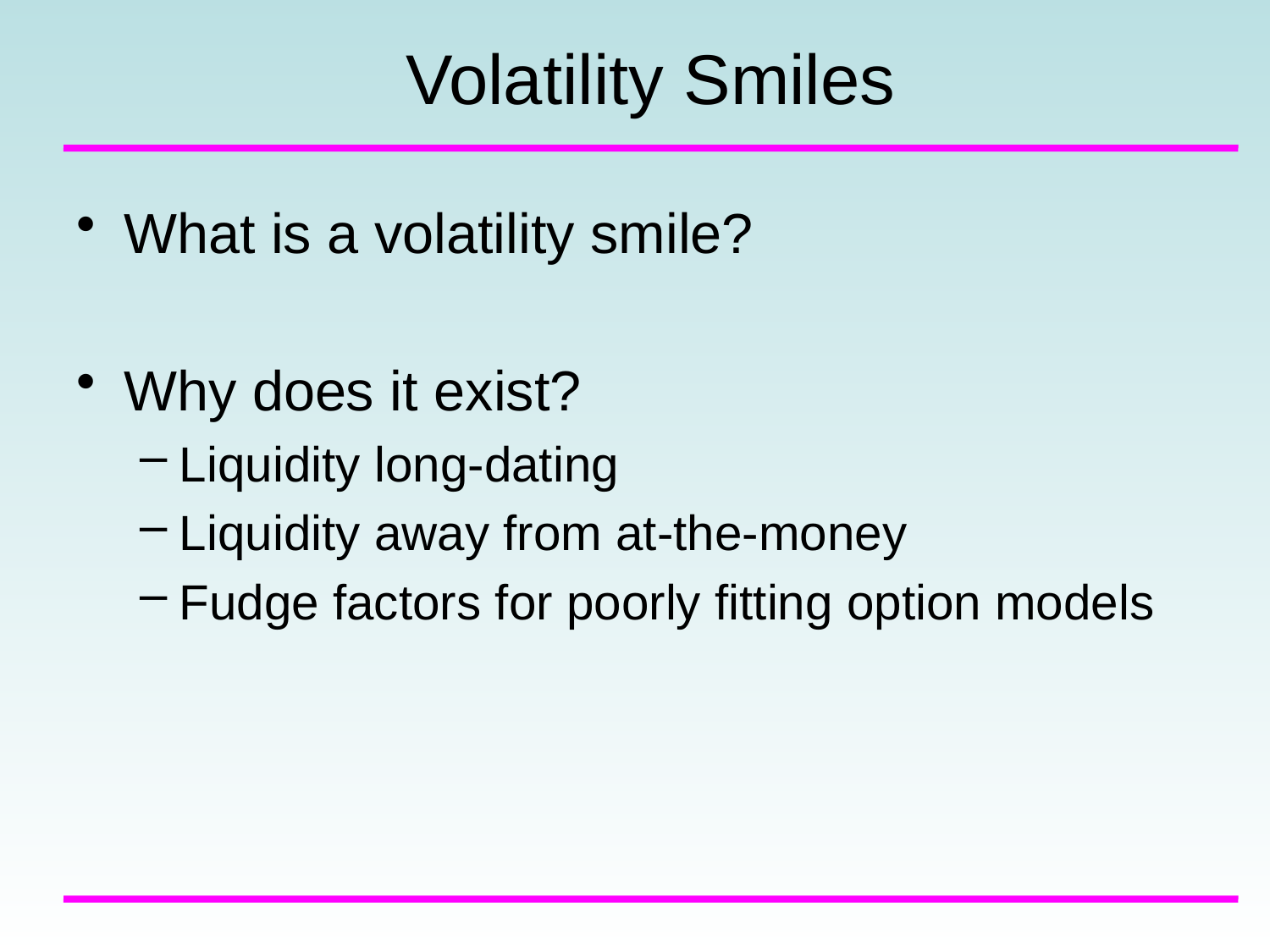

# Volatility Smiles
What is a volatility smile?

Why does it exist?
Liquidity long-dating
Liquidity away from at-the-money
Fudge factors for poorly fitting option models